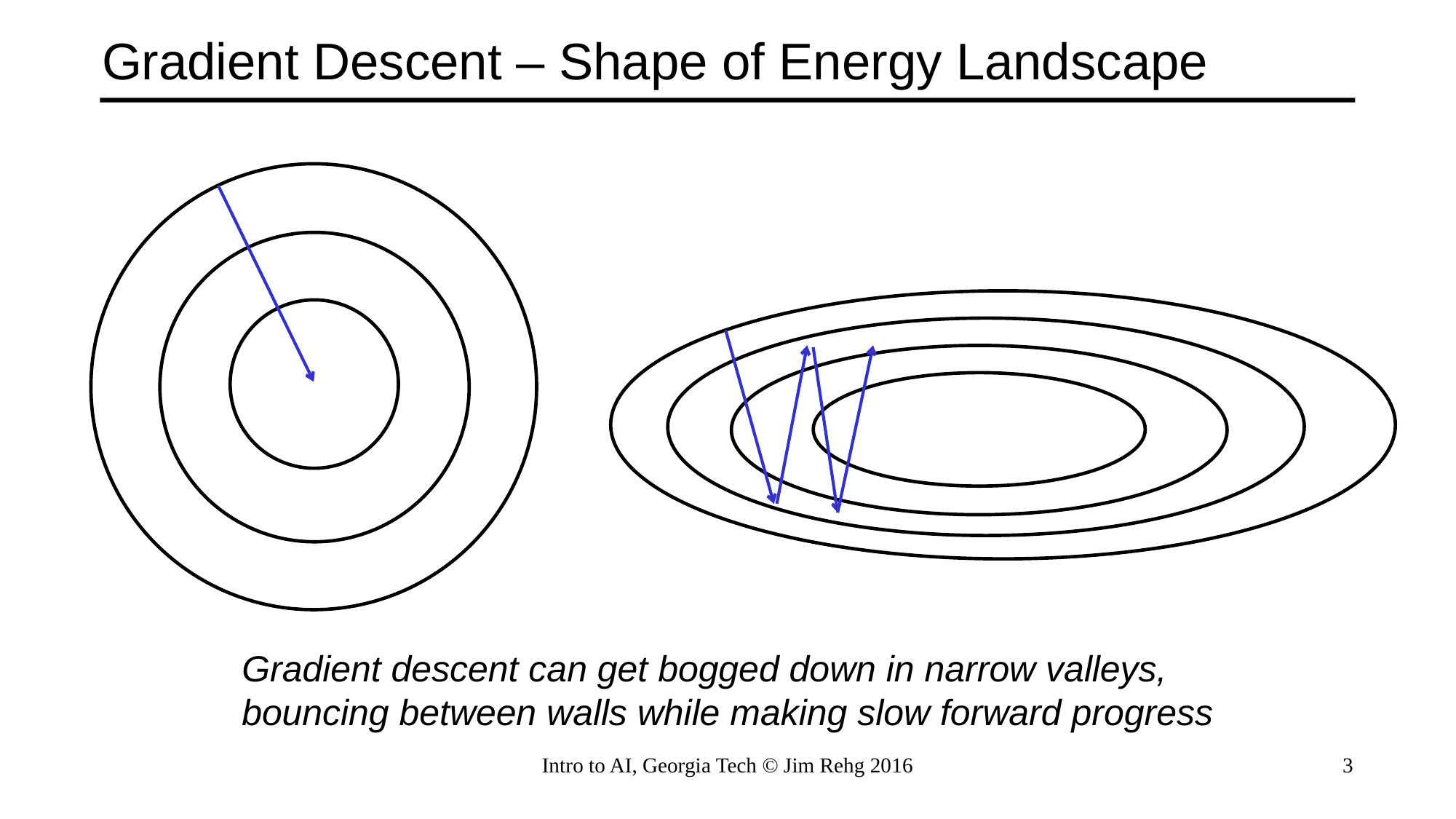

# Gradient Descent – Shape of Energy Landscape

Gradient descent can get bogged down in narrow valleys,
bouncing between walls while making slow forward progress
Intro to AI, Georgia Tech © Jim Rehg 2016
3